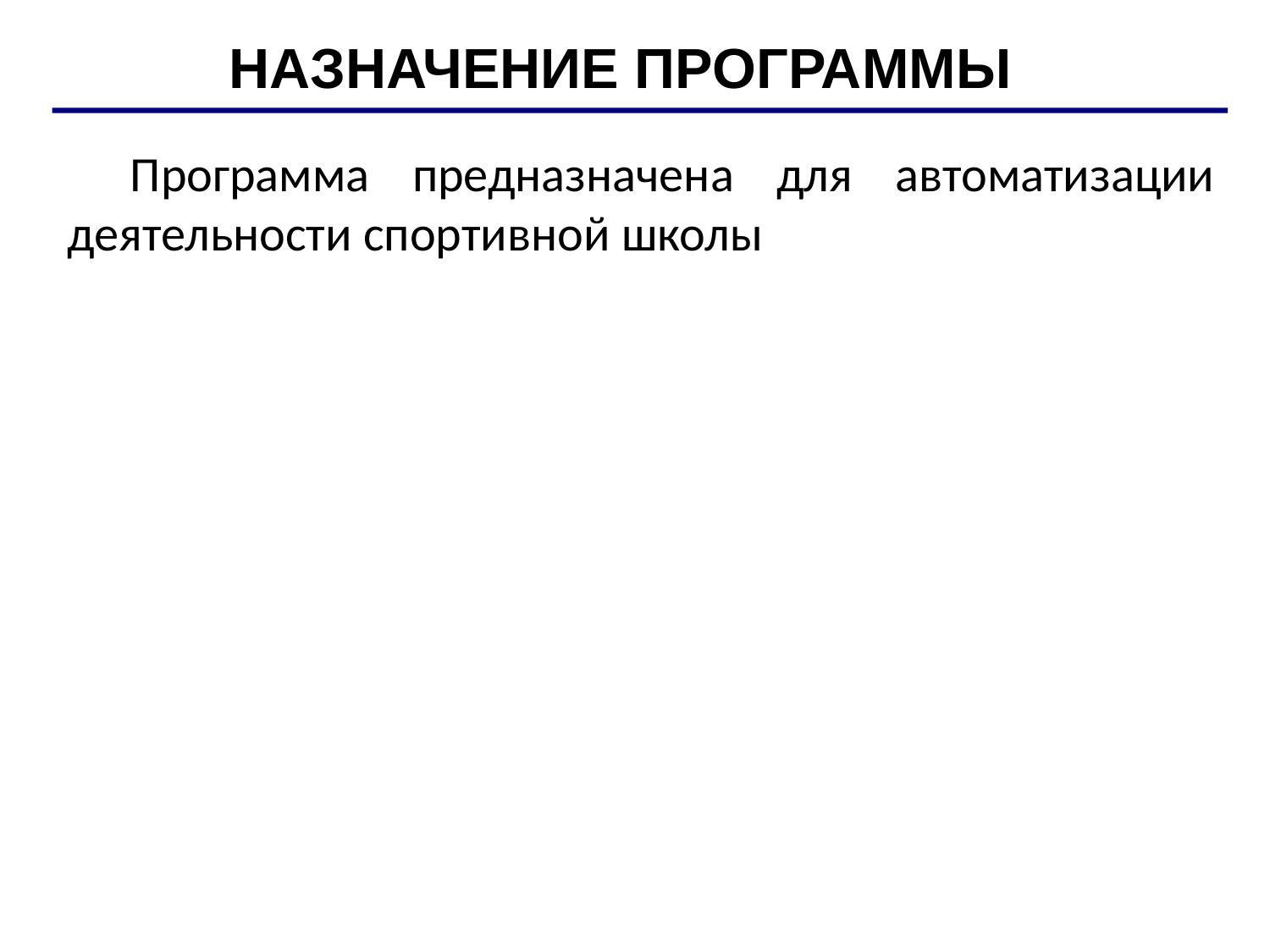

НАЗНАЧЕНИЕ ПРОГРАММЫ

Программа предназначена для автоматизации деятельности спортивной школы